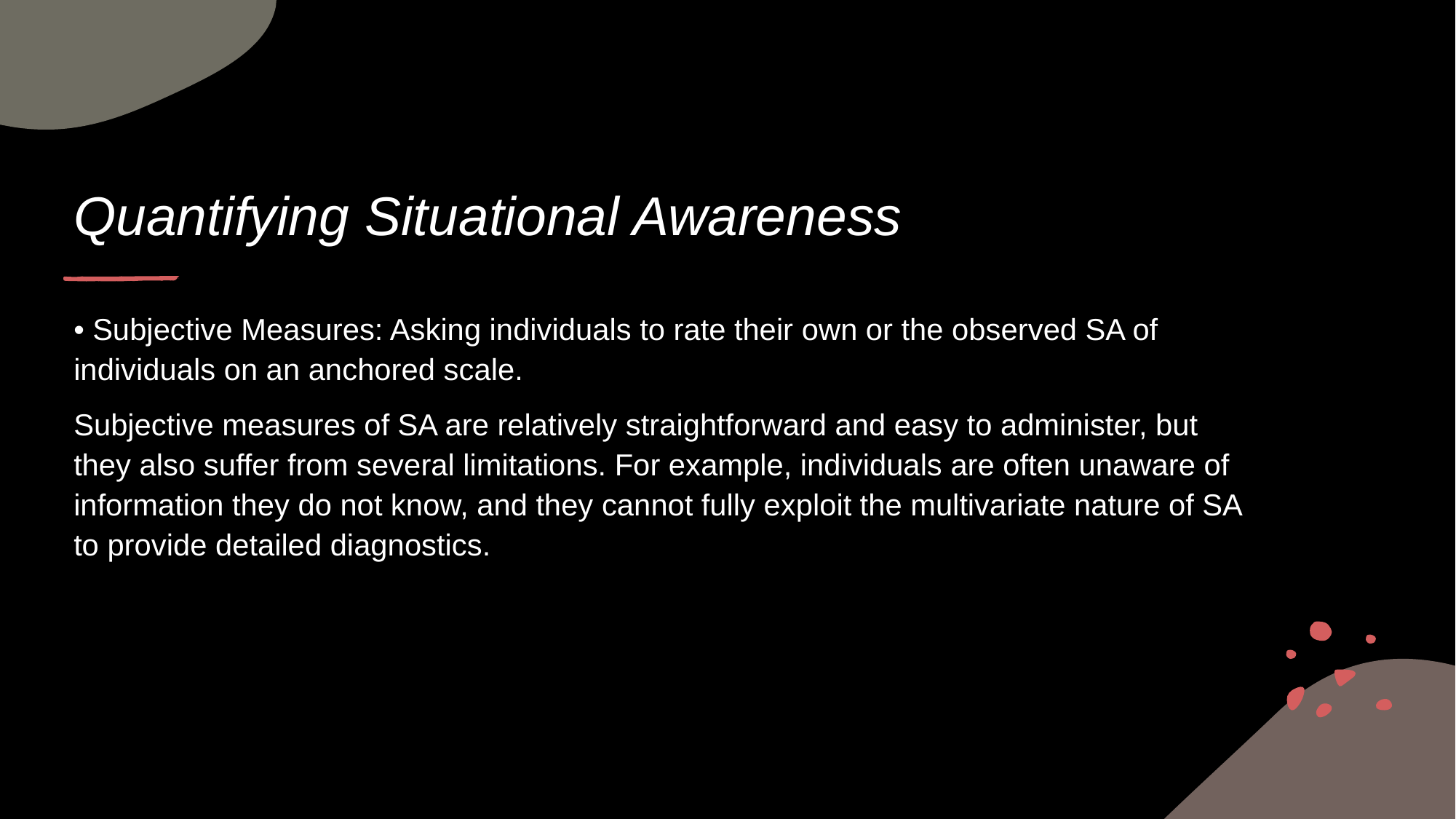

# Quantifying Situational Awareness
• Subjective Measures: Asking individuals to rate their own or the observed SA of individuals on an anchored scale.
Subjective measures of SA are relatively straightforward and easy to administer, but they also suffer from several limitations. For example, individuals are often unaware of information they do not know, and they cannot fully exploit the multivariate nature of SA to provide detailed diagnostics.